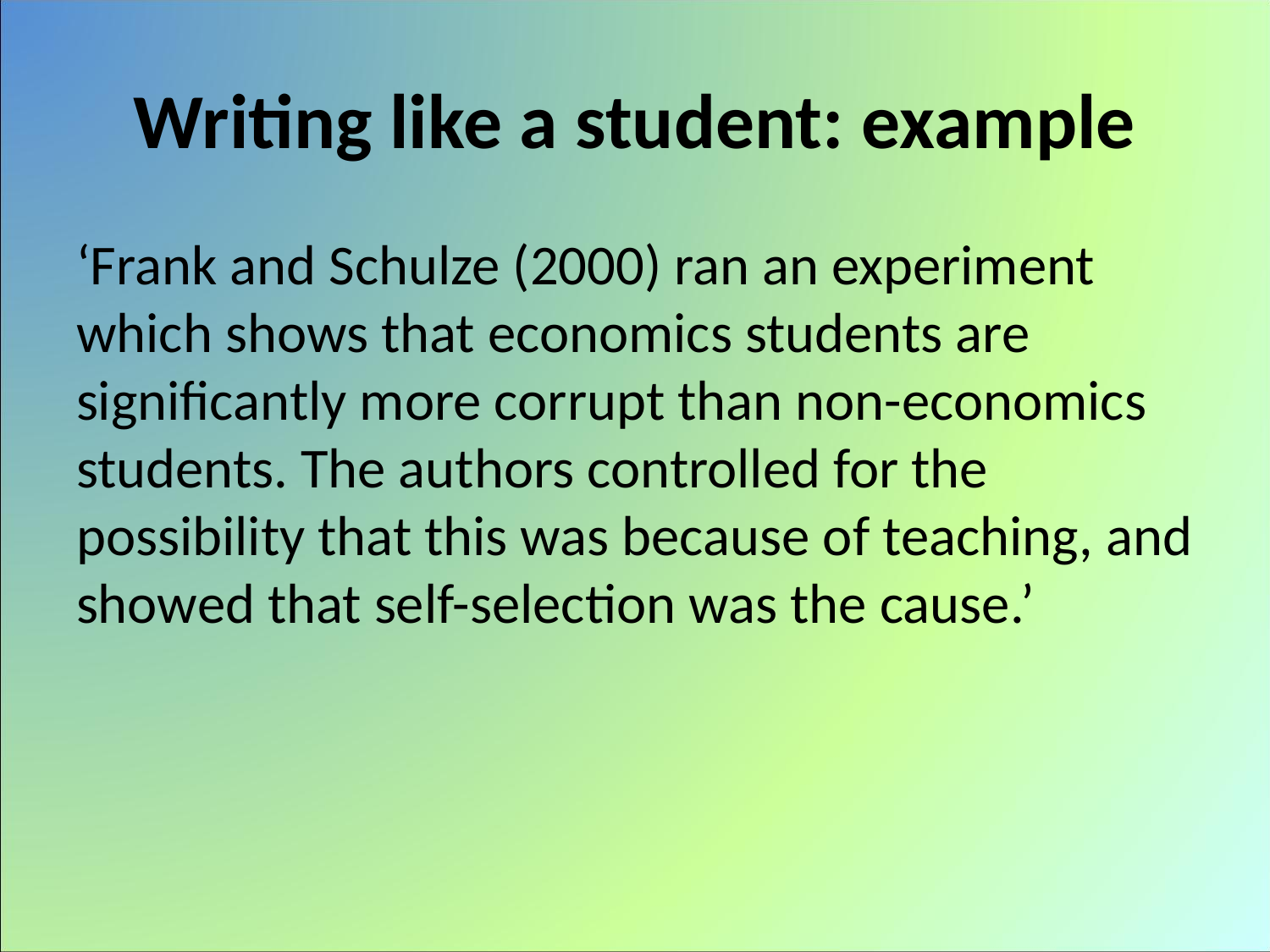

# Writing like a student: example
‘Frank and Schulze (2000) ran an experiment which shows that economics students are significantly more corrupt than non-economics students. The authors controlled for the possibility that this was because of teaching, and showed that self-selection was the cause.’